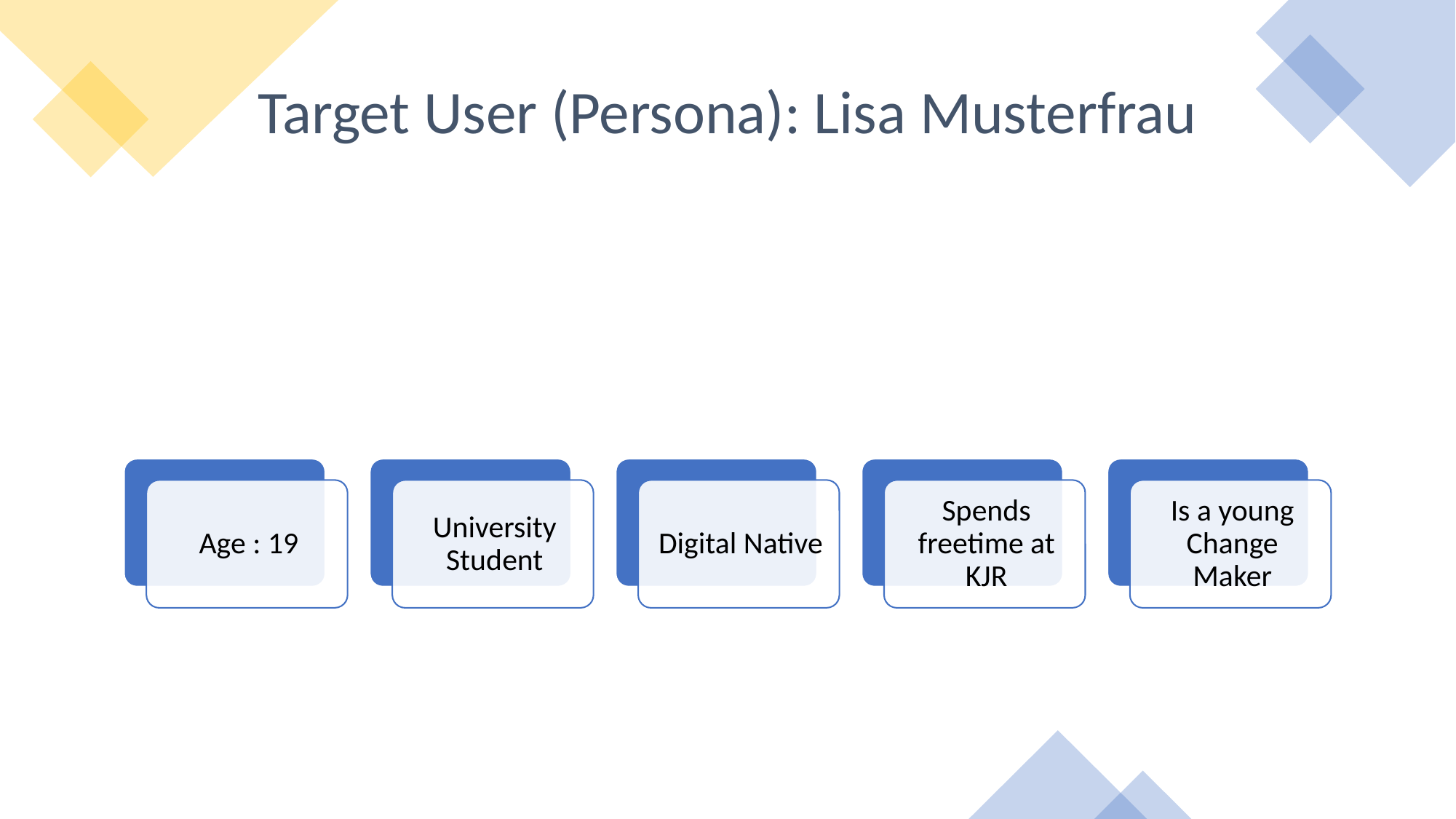

# Target User (Persona): Lisa Musterfrau

Age : 19
University Student
Digital Native
Spends freetime at KJR
Is a young Change Maker